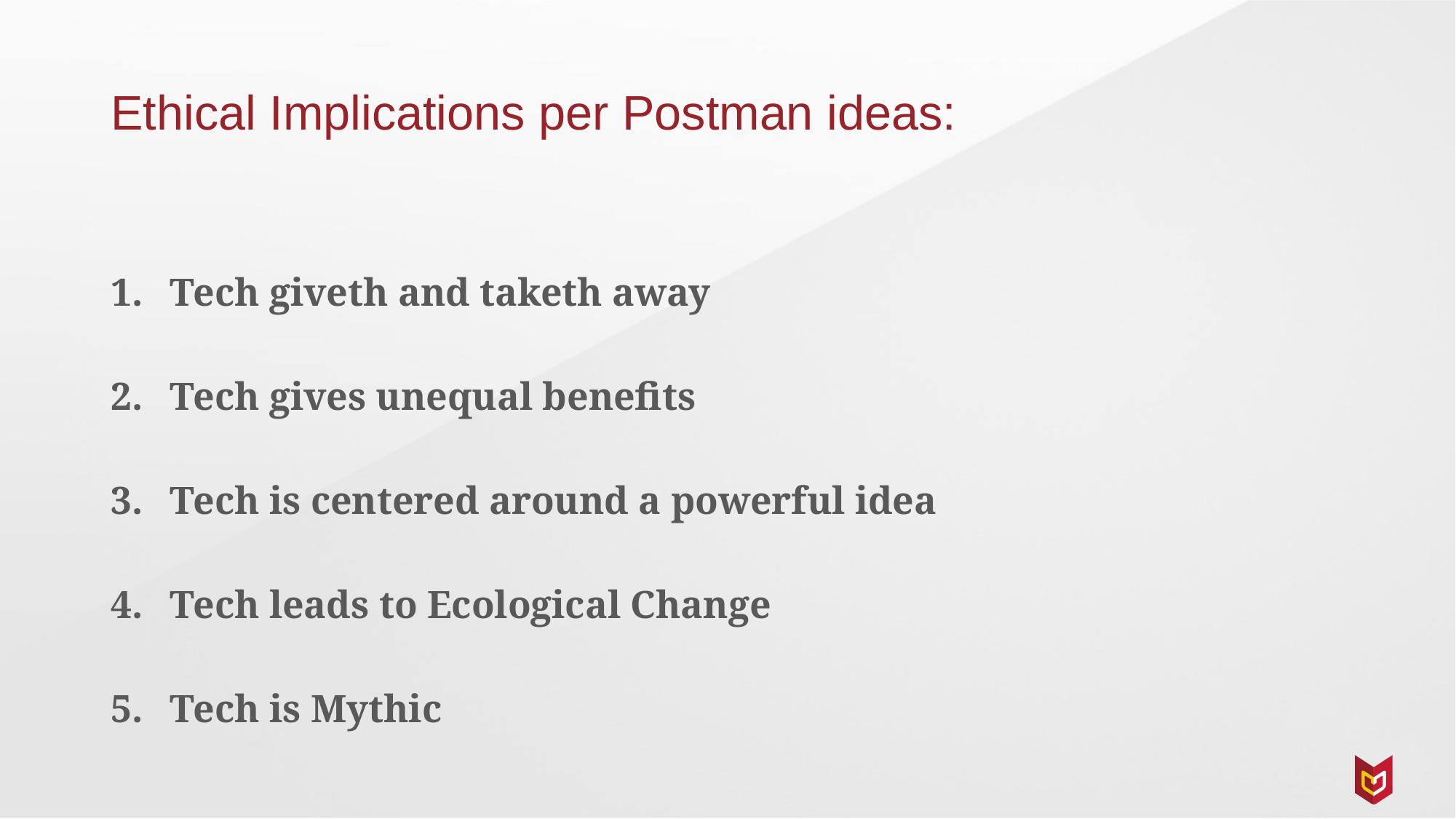

# Ethical Implications per Postman ideas:
Tech giveth and taketh away
Tech gives unequal benefits
Tech is centered around a powerful idea
Tech leads to Ecological Change
Tech is Mythic